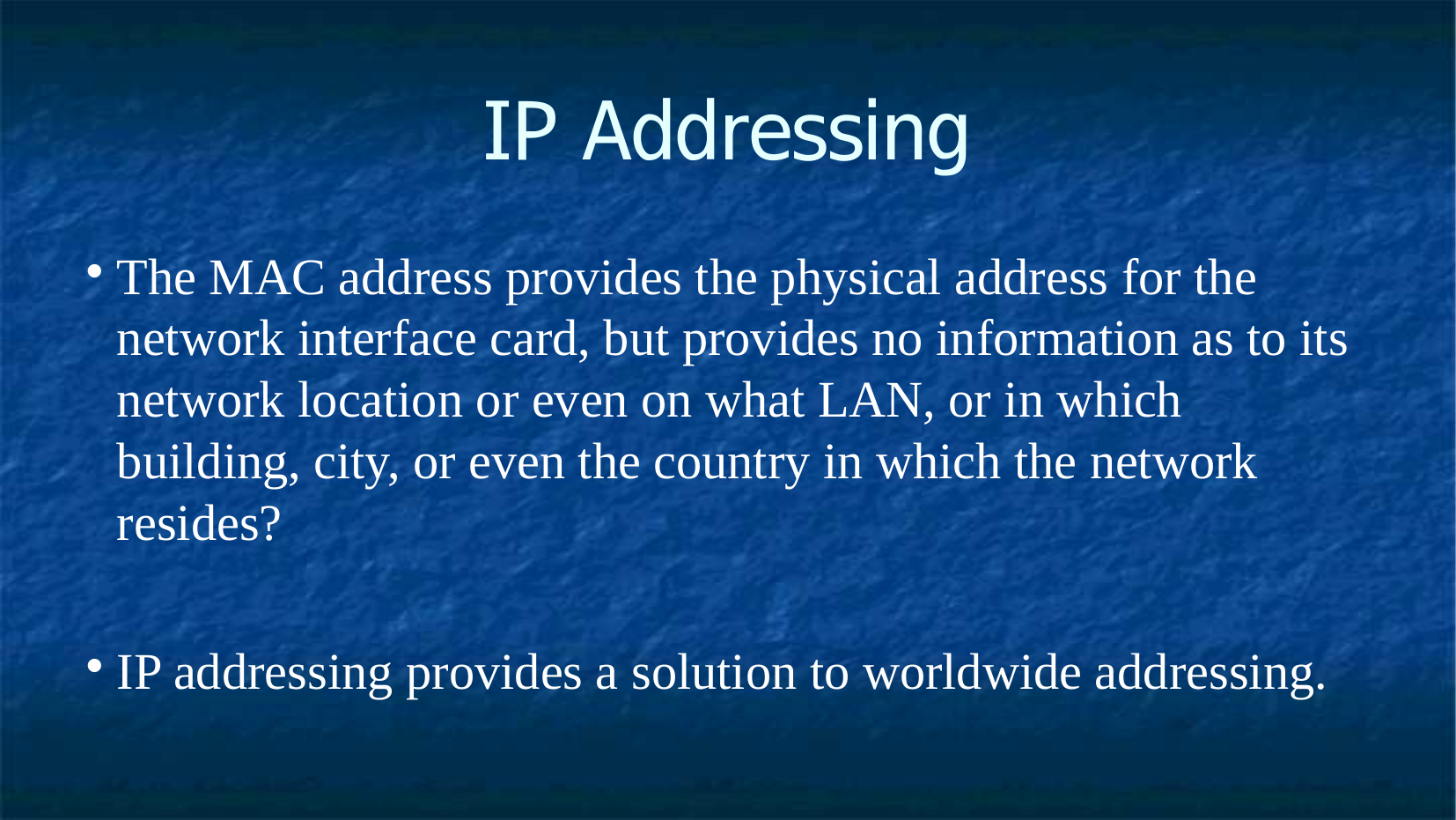

IP Addressing
The MAC address provides the physical address for the network interface card, but provides no information as to its network location or even on what LAN, or in which building, city, or even the country in which the network resides?

IP addressing provides a solution to worldwide addressing.